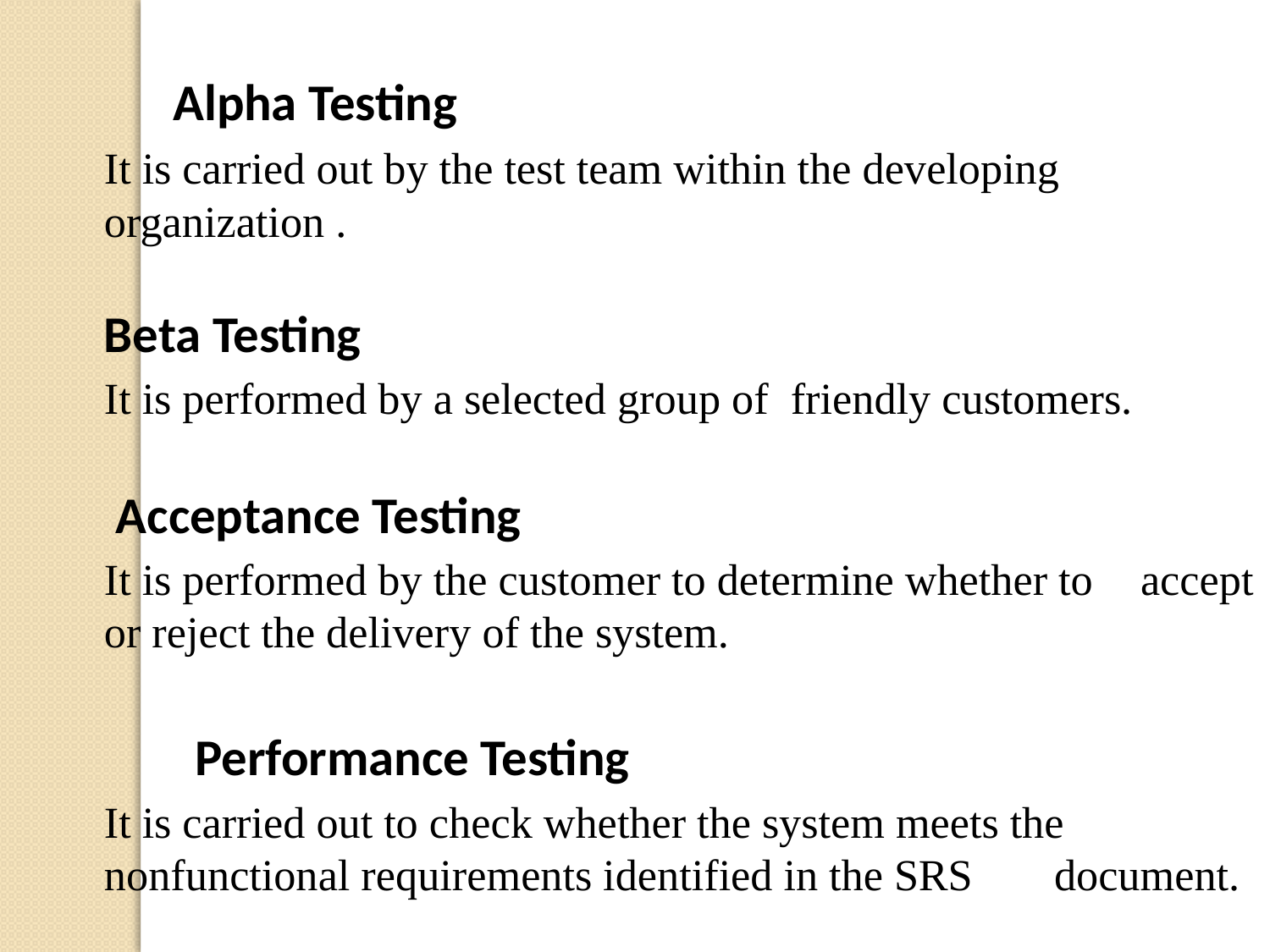

Alpha Testing
 		It is carried out by the test team within the developing   	organization .

		Beta Testing
		It is performed by a selected group of  friendly customers.

 		 Acceptance Testing
		It is performed by the customer to determine whether to 	accept or reject the delivery of the system.

             Performance Testing
		It is carried out to check whether the system meets the 	nonfunctional requirements identified in the SRS 	document.